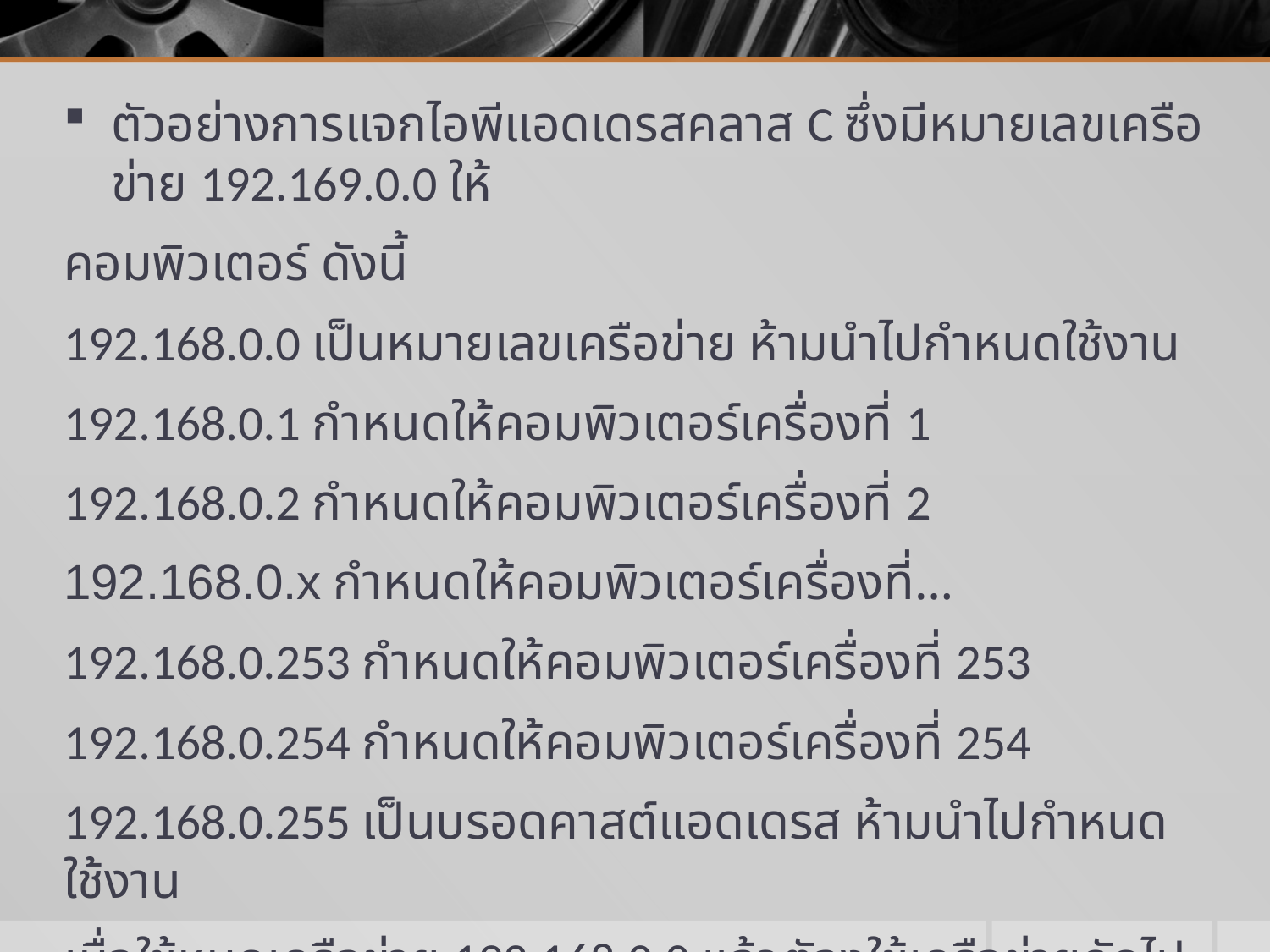

ตัวอย่างการแจกไอพีแอดเดรสคลาส C ซึ่งมีหมายเลขเครือข่าย 192.169.0.0 ให้
คอมพิวเตอร์ ดังนี้
192.168.0.0 เป็นหมายเลขเครือข่าย ห้ามนำไปกำหนดใช้งาน
192.168.0.1 กำหนดให้คอมพิวเตอร์เครื่องที่ 1
192.168.0.2 กำหนดให้คอมพิวเตอร์เครื่องที่ 2
192.168.0.x กำหนดให้คอมพิวเตอร์เครื่องที่…
192.168.0.253 กำหนดให้คอมพิวเตอร์เครื่องที่ 253
192.168.0.254 กำหนดให้คอมพิวเตอร์เครื่องที่ 254
192.168.0.255 เป็นบรอดคาสต์แอดเดรส ห้ามนำไปกำหนดใช้งาน
เมื่อใช้หมดเครือข่าย 192.168.0.0 แล้วตัองใช้เครือข่ายถัดไปคือ 192.169.1.0